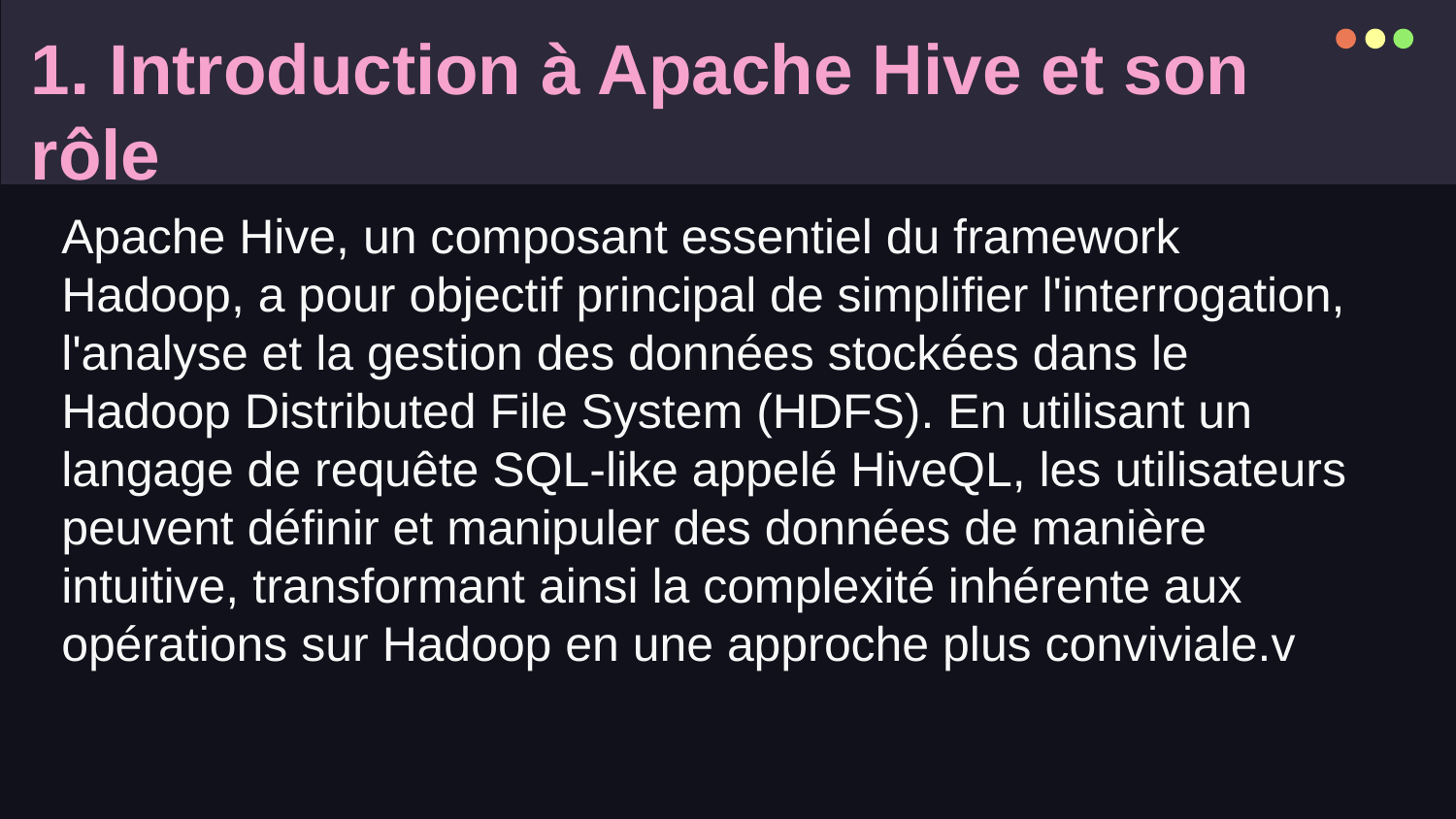

# 1. Introduction à Apache Hive et son rôle
Apache Hive, un composant essentiel du framework Hadoop, a pour objectif principal de simplifier l'interrogation, l'analyse et la gestion des données stockées dans le Hadoop Distributed File System (HDFS). En utilisant un langage de requête SQL-like appelé HiveQL, les utilisateurs peuvent définir et manipuler des données de manière intuitive, transformant ainsi la complexité inhérente aux opérations sur Hadoop en une approche plus conviviale.v